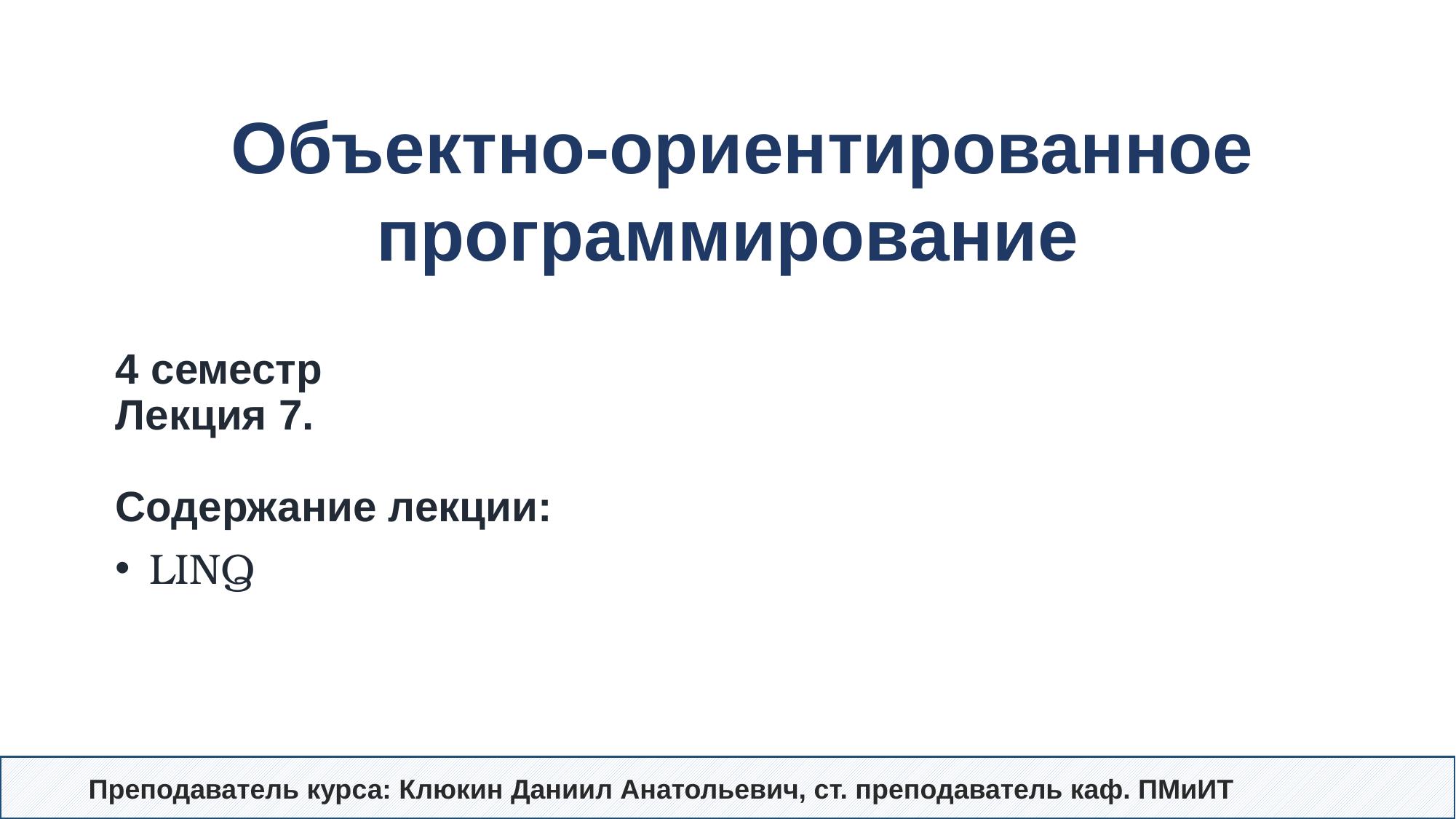

Объектно-ориентированное программирование
# 4 семестр Лекция 7. Содержание лекции:
LINQ
Преподаватель курса: Клюкин Даниил Анатольевич, ст. преподаватель каф. ПМиИТ